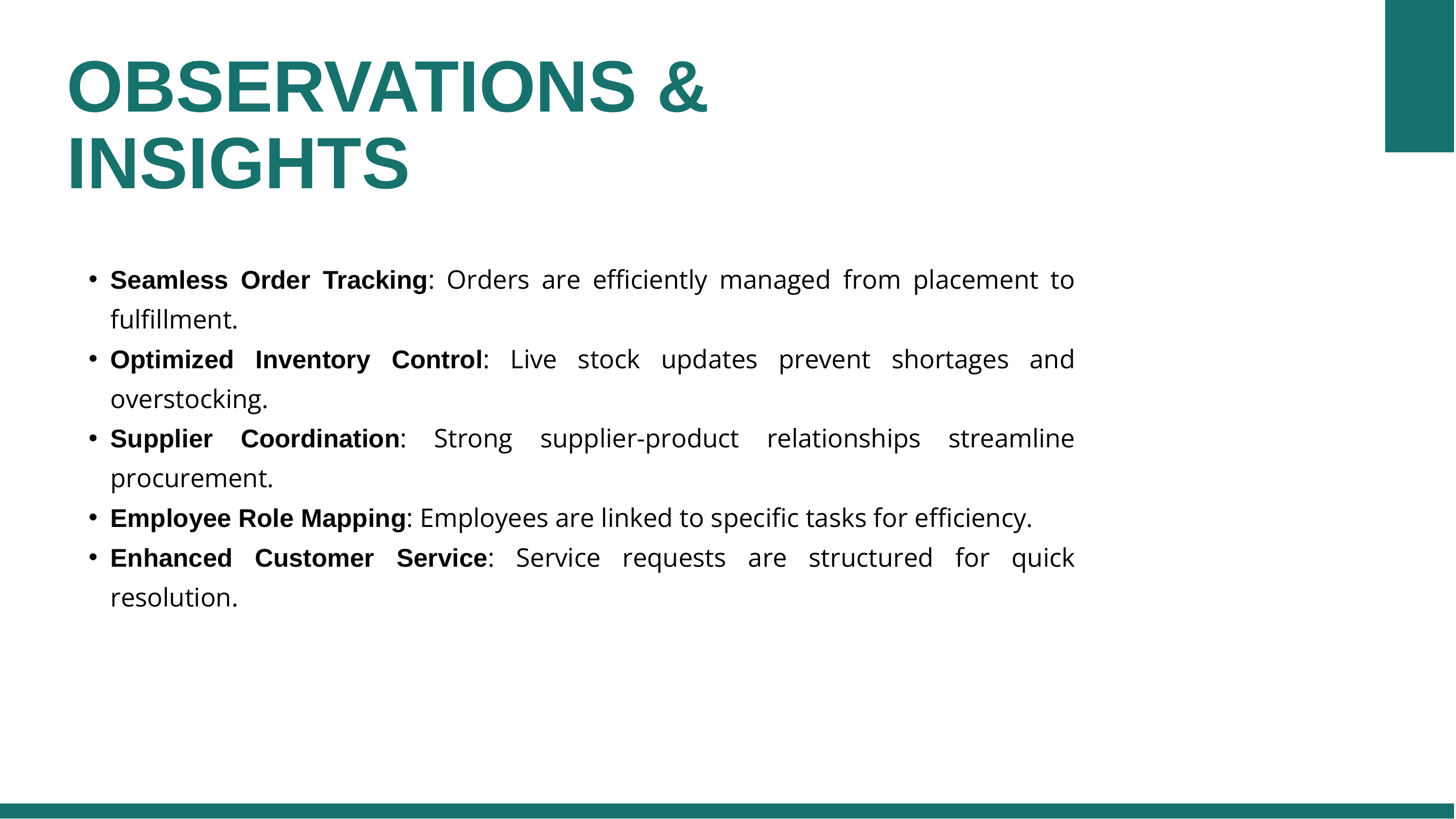

OBSERVATIONS & INSIGHTS
Seamless Order Tracking: Orders are efficiently managed from placement to fulfillment.
Optimized Inventory Control: Live stock updates prevent shortages and overstocking.
Supplier Coordination: Strong supplier-product relationships streamline procurement.
Employee Role Mapping: Employees are linked to specific tasks for efficiency.
Enhanced Customer Service: Service requests are structured for quick resolution.